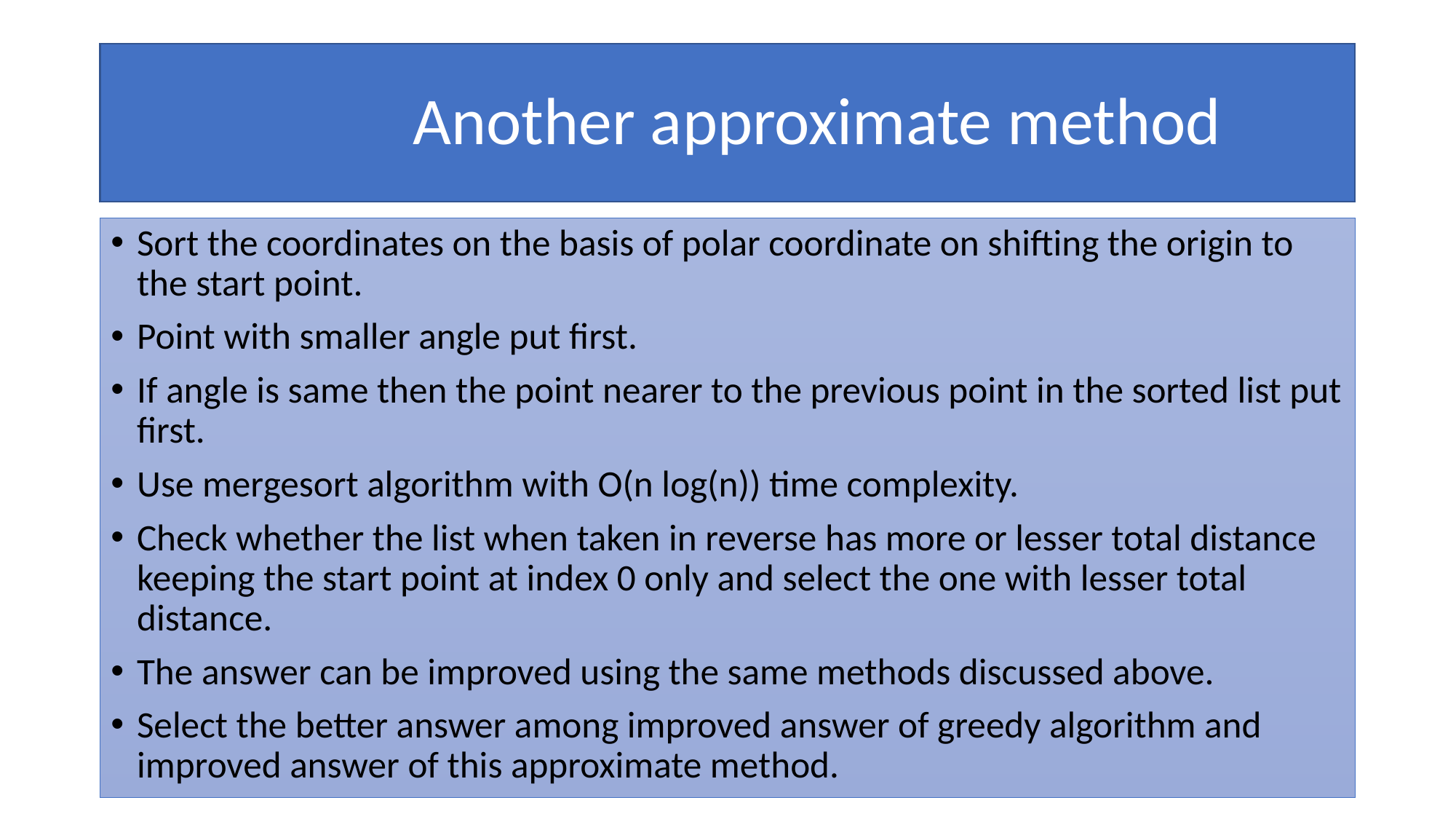

# Another approximate method
Sort the coordinates on the basis of polar coordinate on shifting the origin to the start point.
Point with smaller angle put first.
If angle is same then the point nearer to the previous point in the sorted list put first.
Use mergesort algorithm with O(n log(n)) time complexity.
Check whether the list when taken in reverse has more or lesser total distance keeping the start point at index 0 only and select the one with lesser total distance.
The answer can be improved using the same methods discussed above.
Select the better answer among improved answer of greedy algorithm and improved answer of this approximate method.